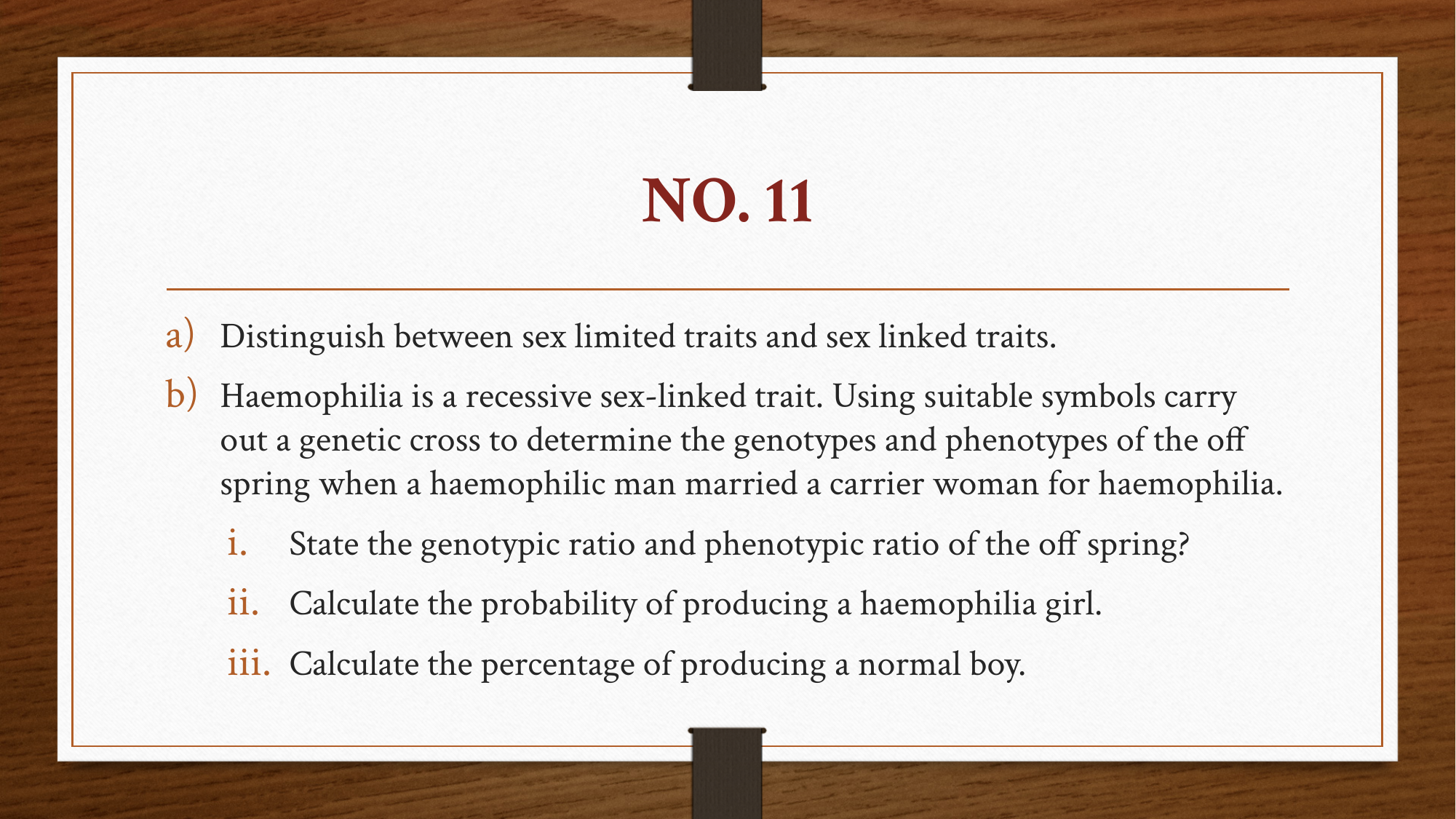

# NO. 11
Distinguish between sex limited traits and sex linked traits.
Haemophilia is a recessive sex-linked trait. Using suitable symbols carry out a genetic cross to determine the genotypes and phenotypes of the off spring when a haemophilic man married a carrier woman for haemophilia.
State the genotypic ratio and phenotypic ratio of the off spring?
Calculate the probability of producing a haemophilia girl.
Calculate the percentage of producing a normal boy.